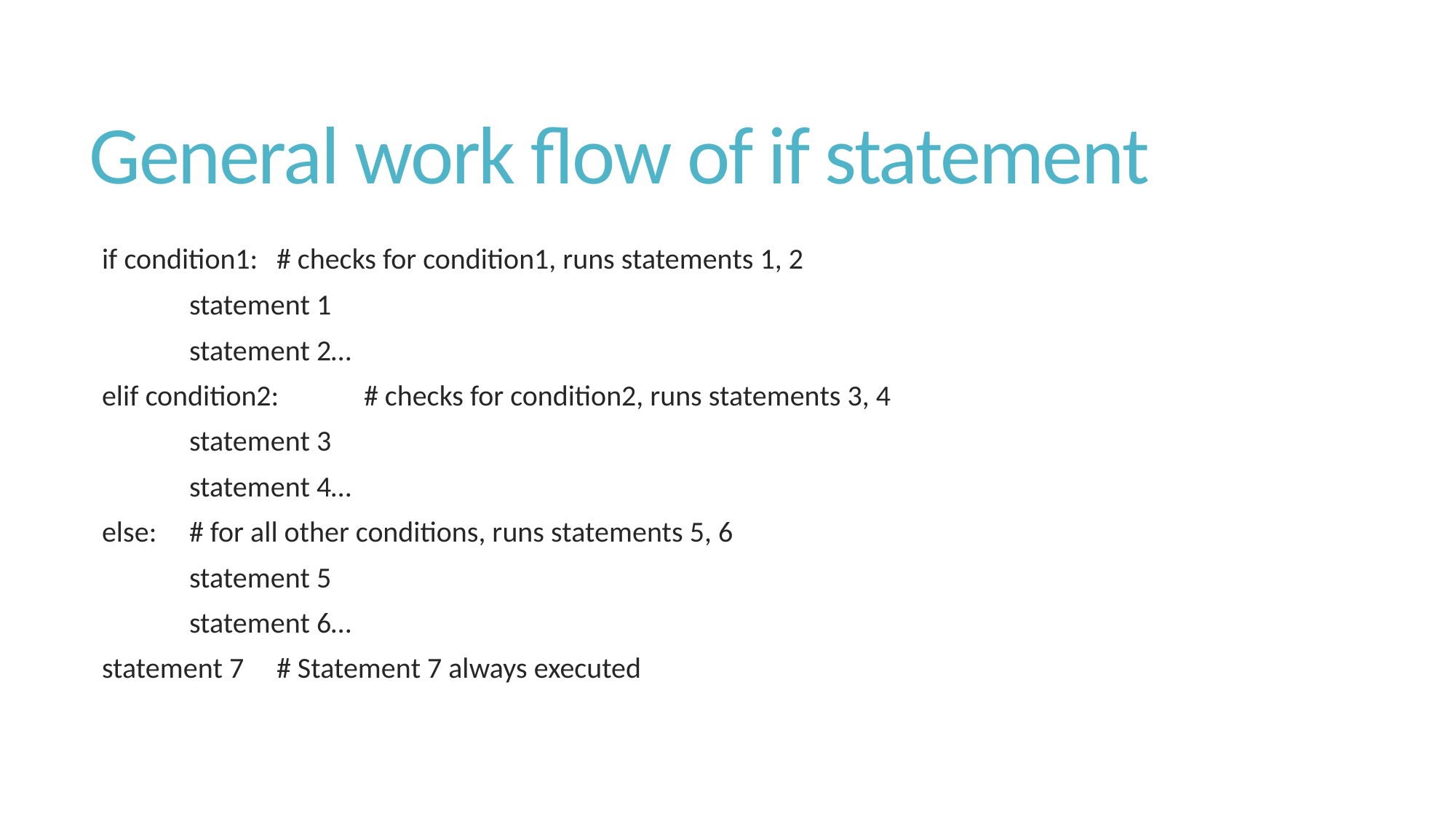

# General work flow of if statement
if condition1:				# checks for condition1, runs statements 1, 2
	statement 1
	statement 2…
elif condition2:				# checks for condition2, runs statements 3, 4
	statement 3
	statement 4…
else:					# for all other conditions, runs statements 5, 6
	statement 5
	statement 6…
statement 7				# Statement 7 always executed